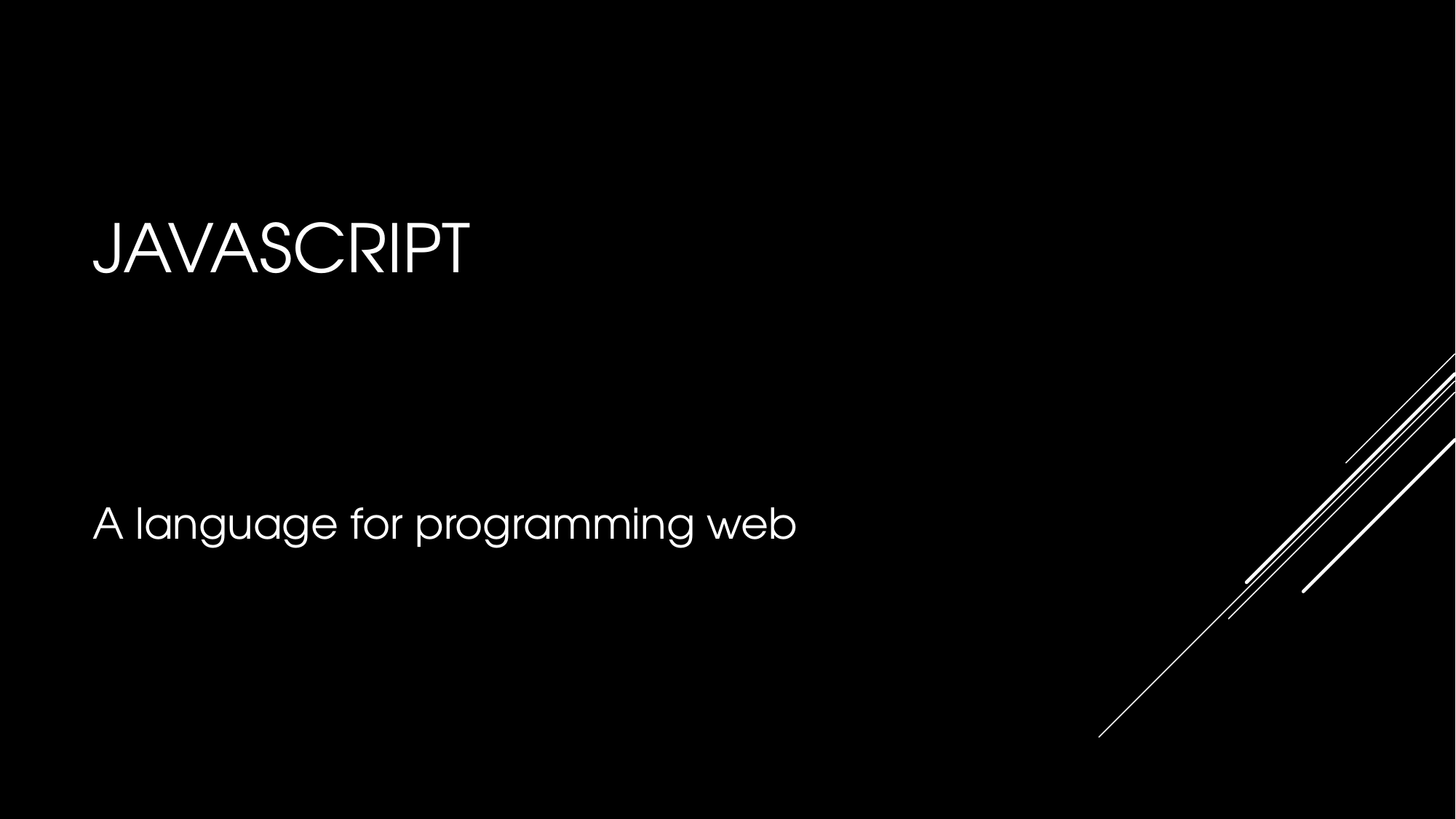

# Javascript
A language for programming web